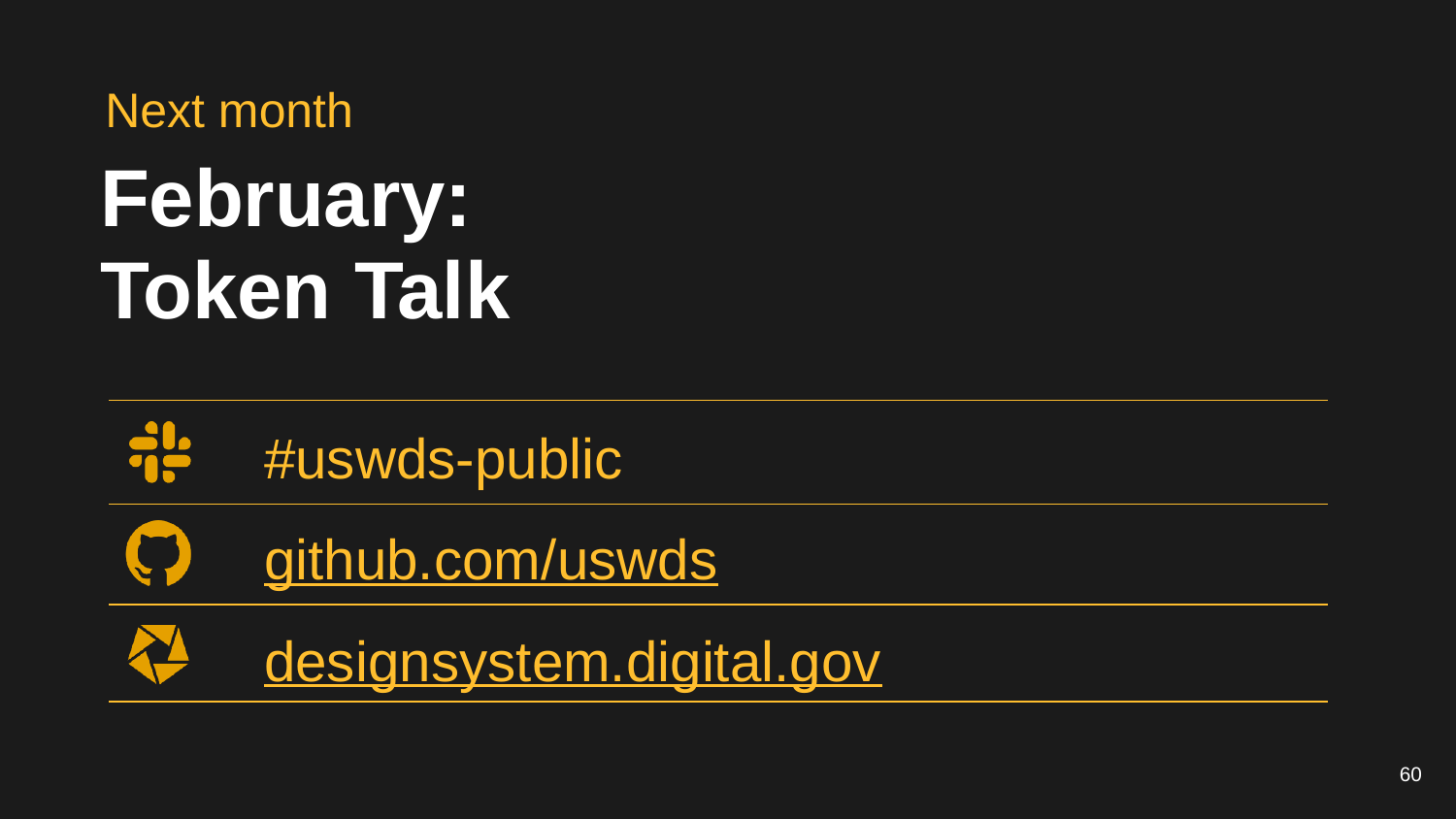

# Next month
February:
Token Talk
#uswds-public
github.com/uswds
designsystem.digital.gov
60